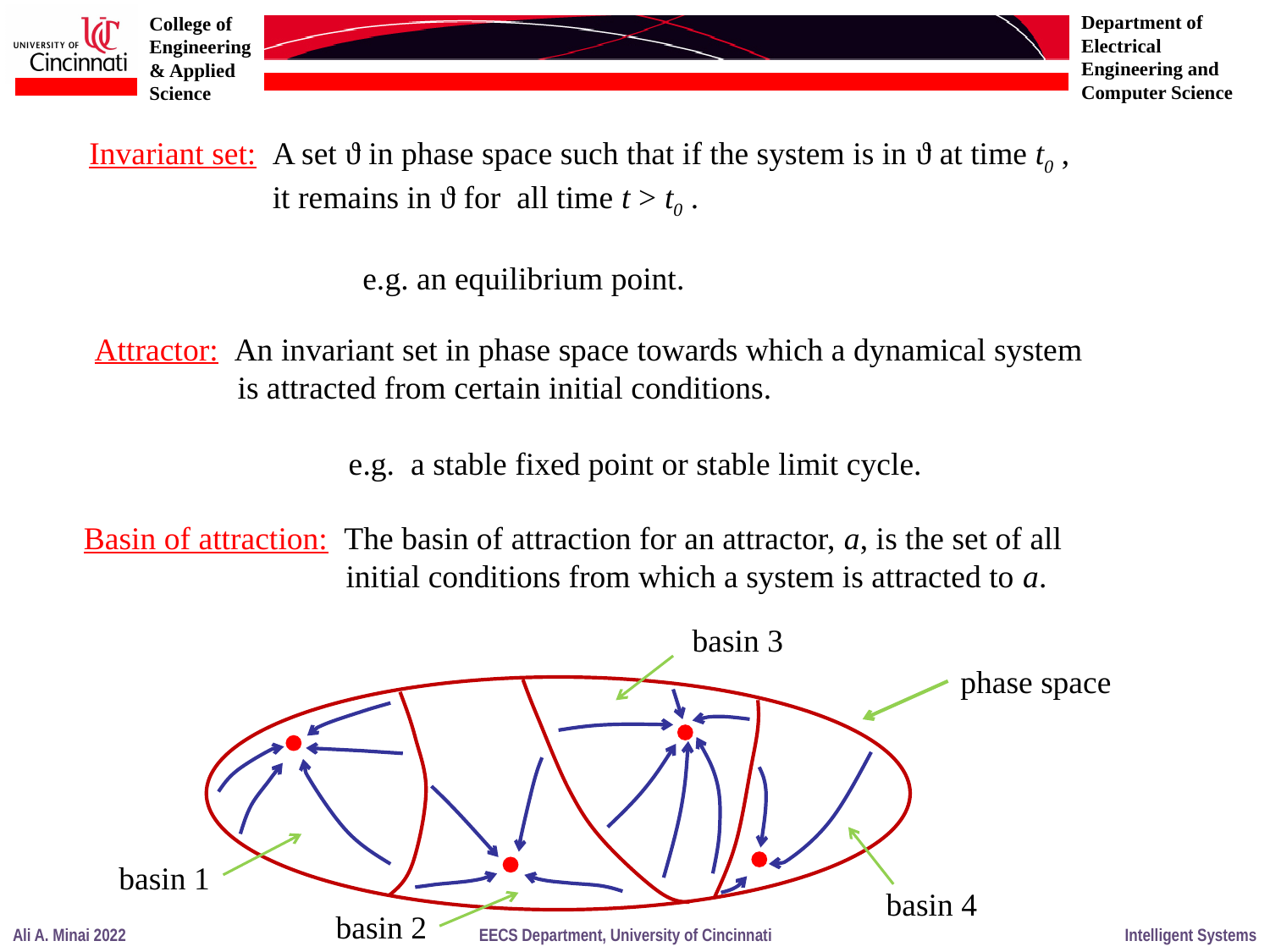

Invariant set:  A set ϑ in phase space such that if the system is in ϑ at time t0 ,
	       it remains in ϑ for  all time t > t0 .

                                  e.g. an equilibrium point.
Attractor:  An invariant set in phase space towards which a dynamical system
	  is attracted from certain initial conditions.

		e.g.  a stable fixed point or stable limit cycle.
Basin of attraction:  The basin of attraction for an attractor, a, is the set of all
		 initial conditions from which a system is attracted to a.
basin 3
phase space

basin 1

basin 4
basin 2